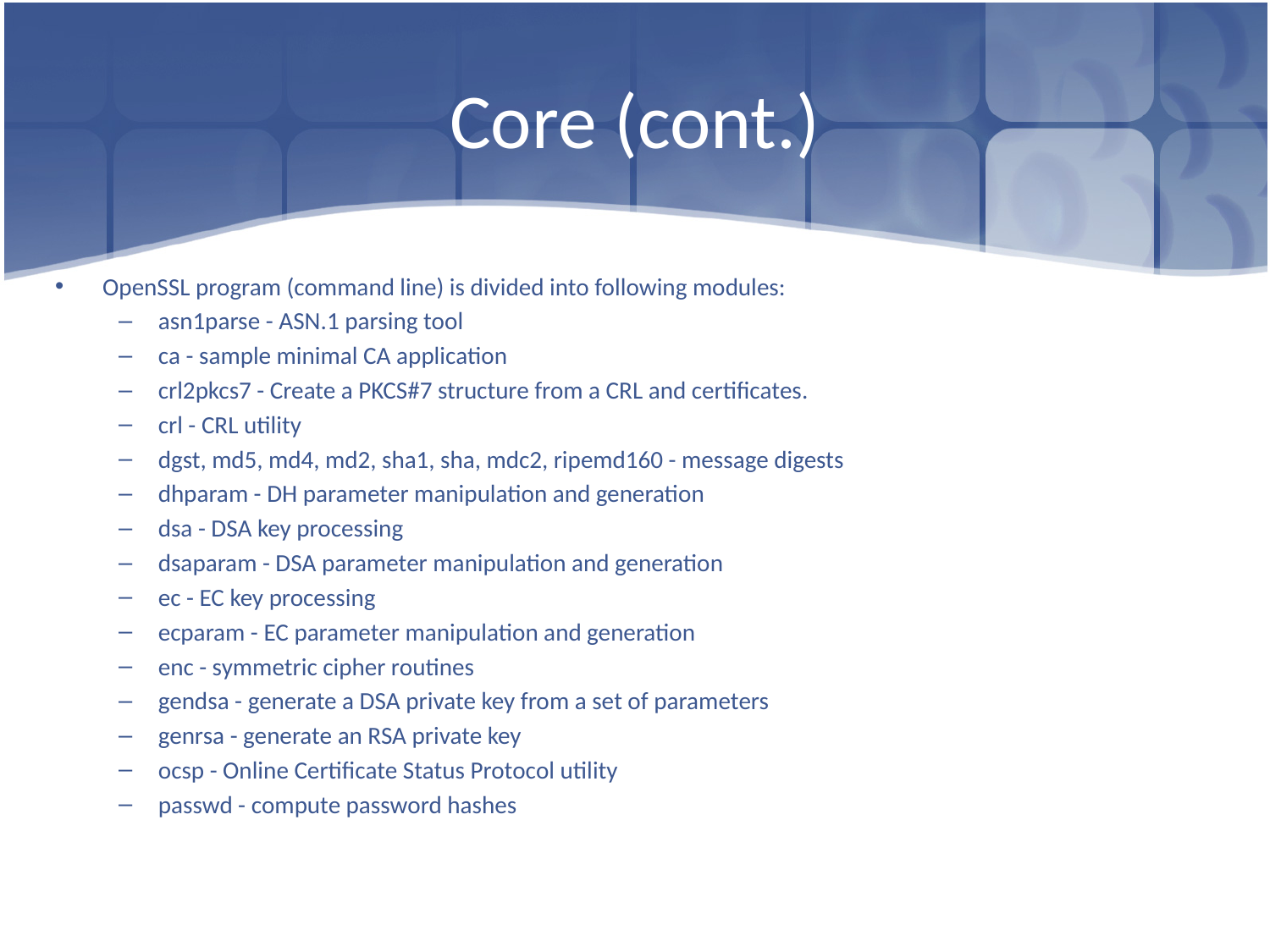

# Core (cont.)
OpenSSL program (command line) is divided into following modules:
asn1parse - ASN.1 parsing tool
ca - sample minimal CA application
crl2pkcs7 - Create a PKCS#7 structure from a CRL and certificates.
crl - CRL utility
dgst, md5, md4, md2, sha1, sha, mdc2, ripemd160 - message digests
dhparam - DH parameter manipulation and generation
dsa - DSA key processing
dsaparam - DSA parameter manipulation and generation
ec - EC key processing
ecparam - EC parameter manipulation and generation
enc - symmetric cipher routines
gendsa - generate a DSA private key from a set of parameters
genrsa - generate an RSA private key
ocsp - Online Certificate Status Protocol utility
passwd - compute password hashes